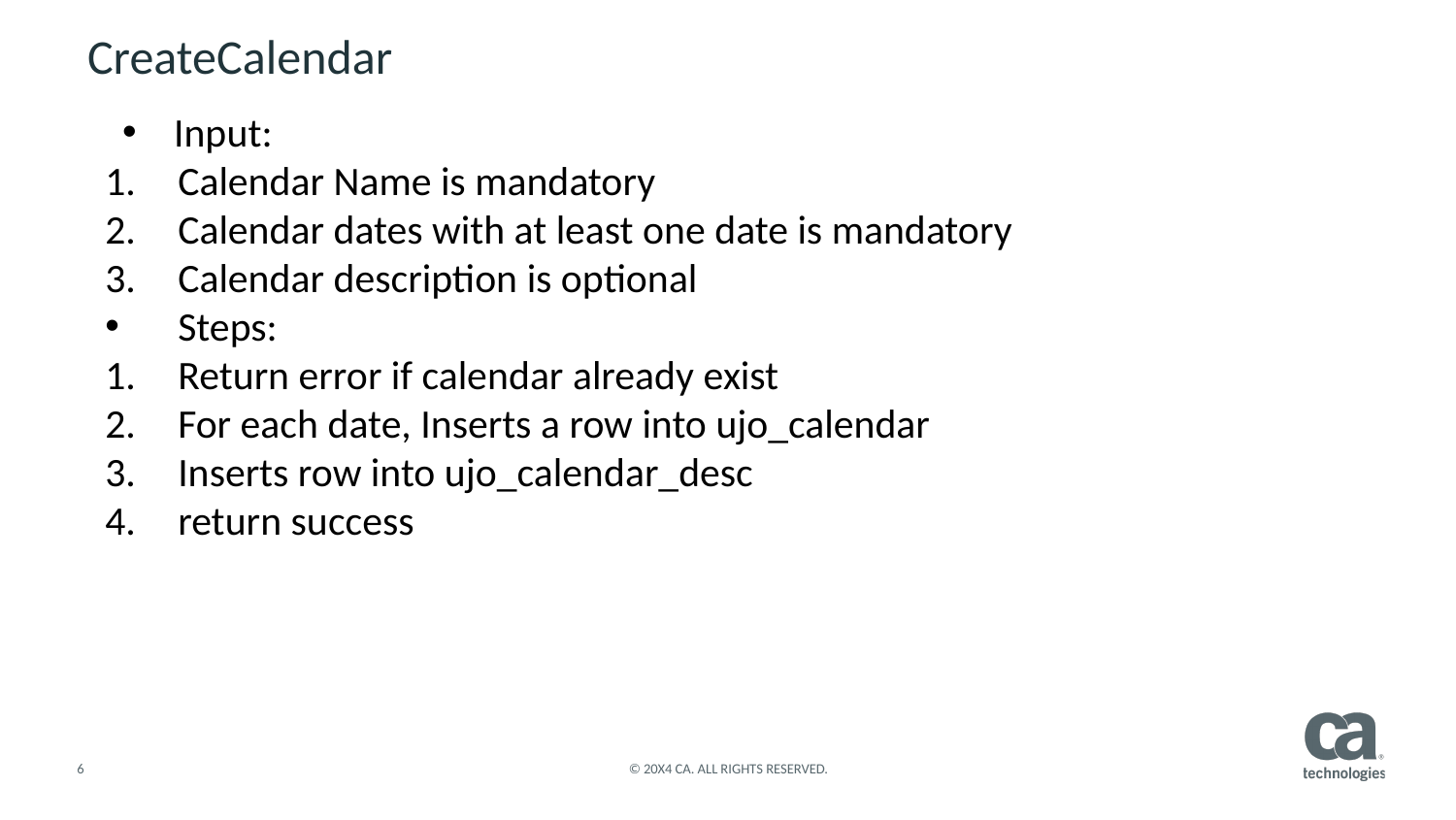

# CreateCalendar
Input:
Calendar Name is mandatory
Calendar dates with at least one date is mandatory
Calendar description is optional
Steps:
Return error if calendar already exist
For each date, Inserts a row into ujo_calendar
Inserts row into ujo_calendar_desc
return success